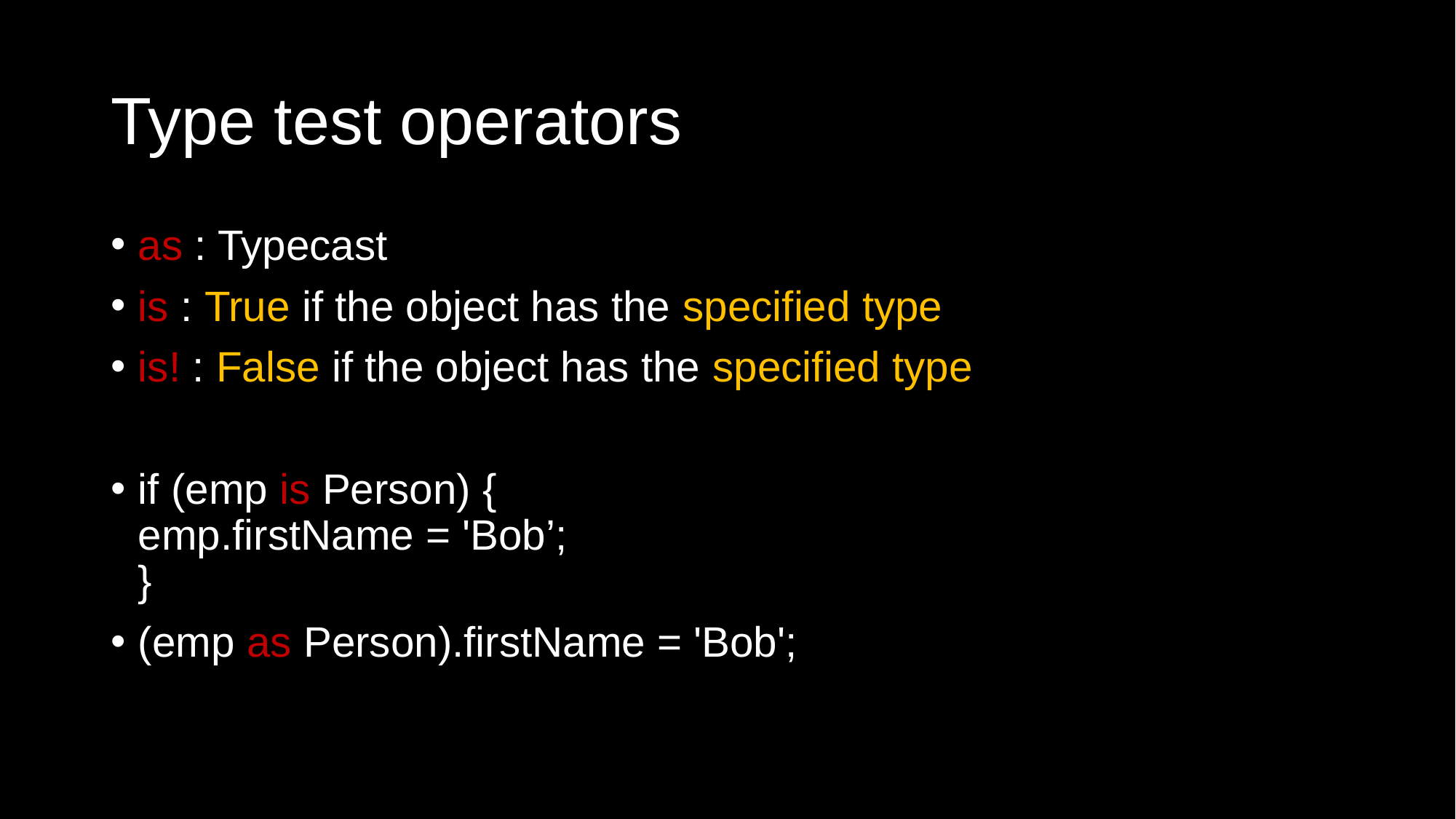

# Type test operators
as : Typecast
is : True if the object has the specified type
is! : False if the object has the specified type

if (emp is Person) {
emp.firstName = 'Bob’;
}
(emp as Person).firstName = 'Bob';